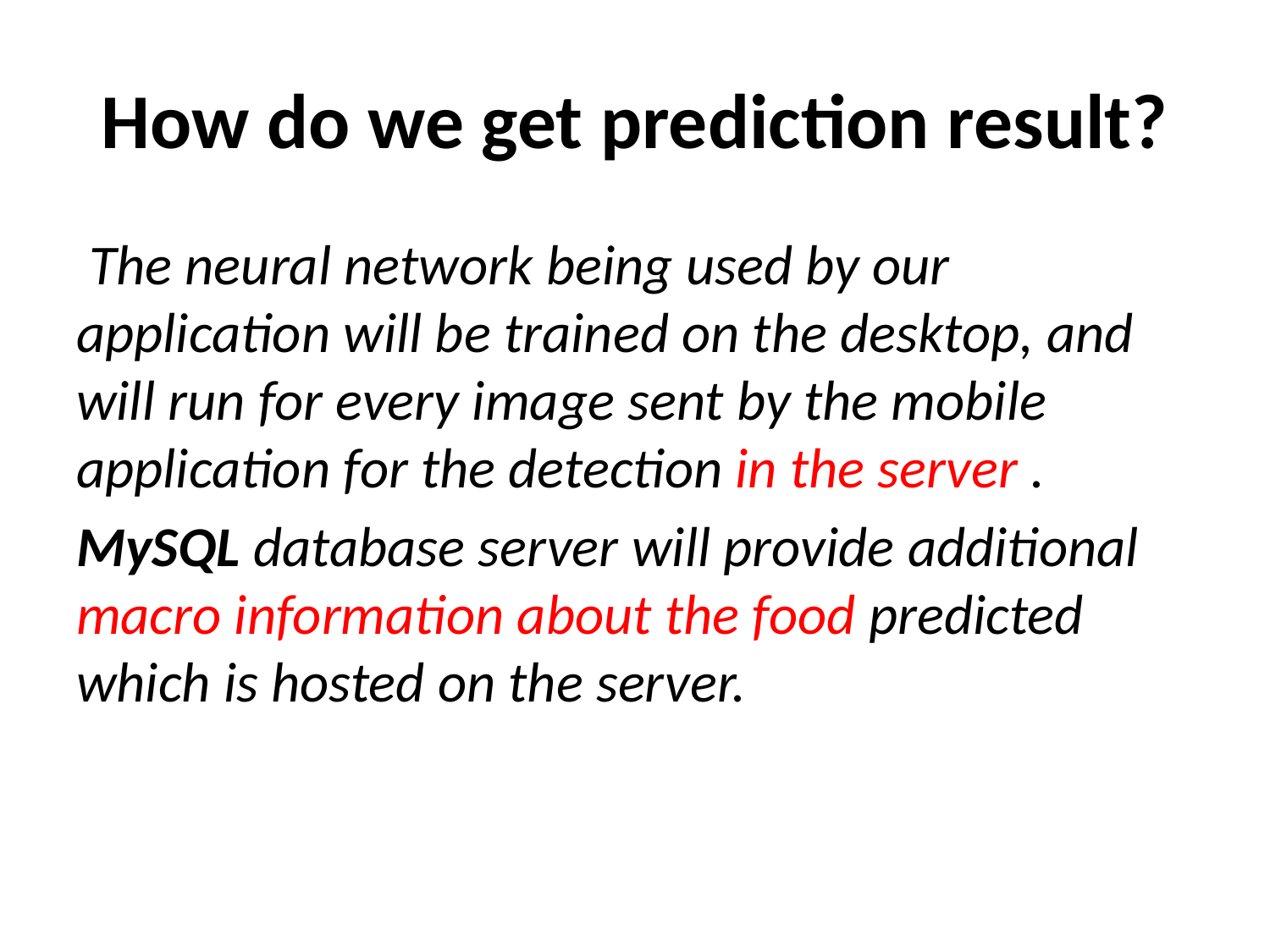

# How do we get prediction result?
 The neural network being used by our application will be trained on the desktop, and will run for every image sent by the mobile application for the detection in the server .
MySQL database server will provide additional macro information about the food predicted which is hosted on the server.